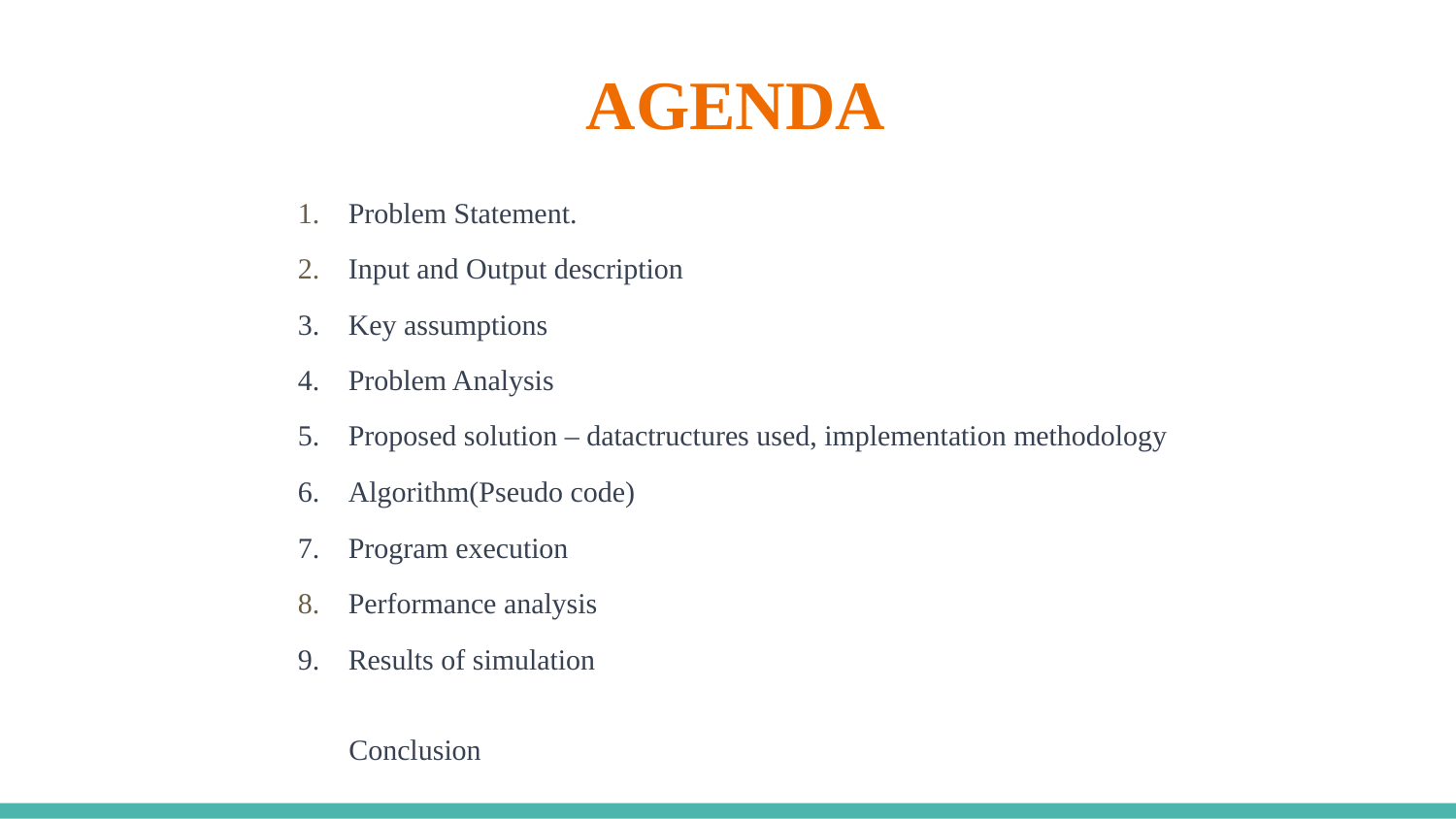

# AGENDA
Problem Statement.
Input and Output description
Key assumptions
Problem Analysis
Proposed solution – datactructures used, implementation methodology
Algorithm(Pseudo code)
Program execution
Performance analysis
Results of simulation

       Conclusion